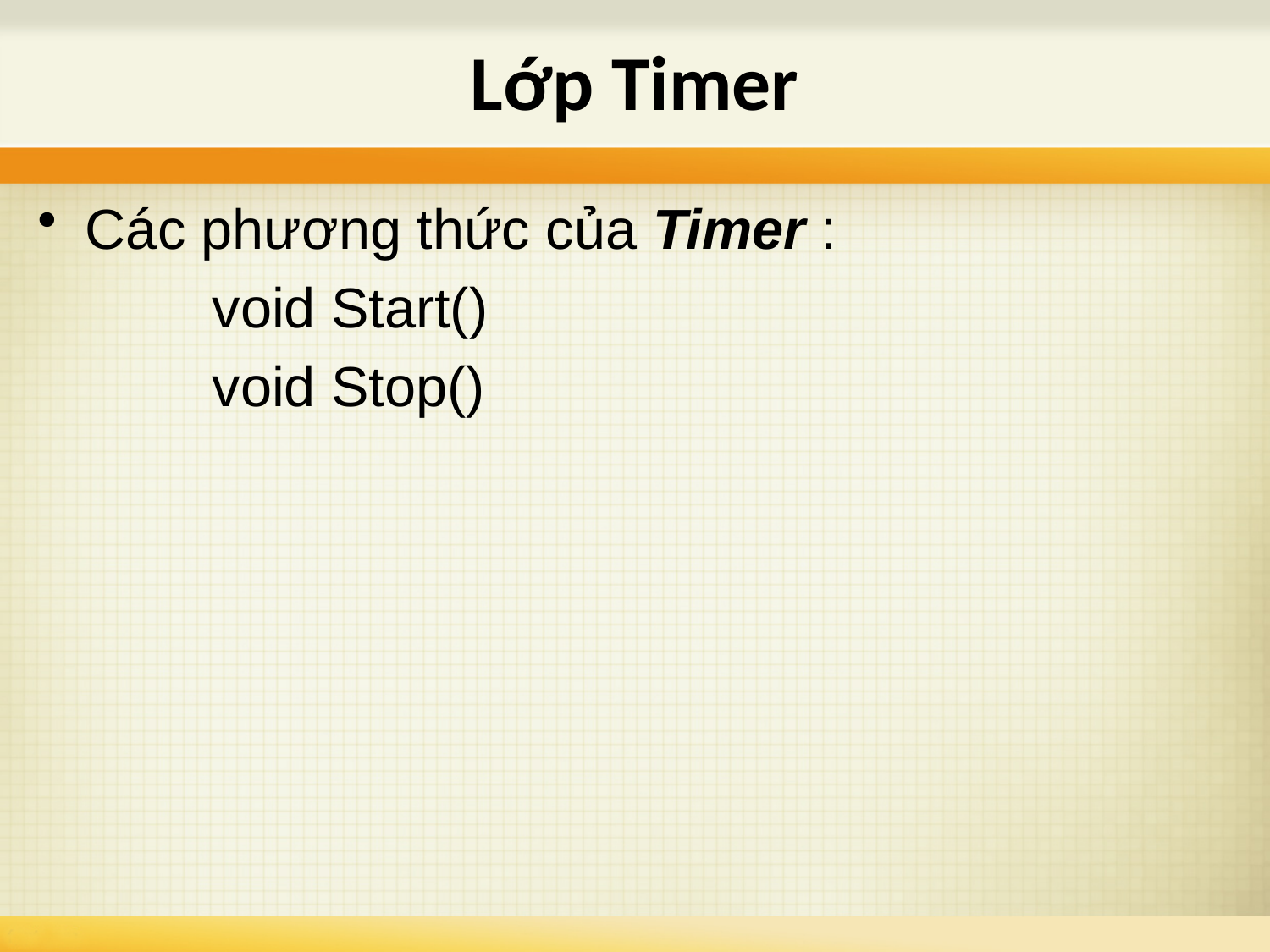

Lớp Timer
Các phương thức của Timer :
		void Start()
		void Stop()